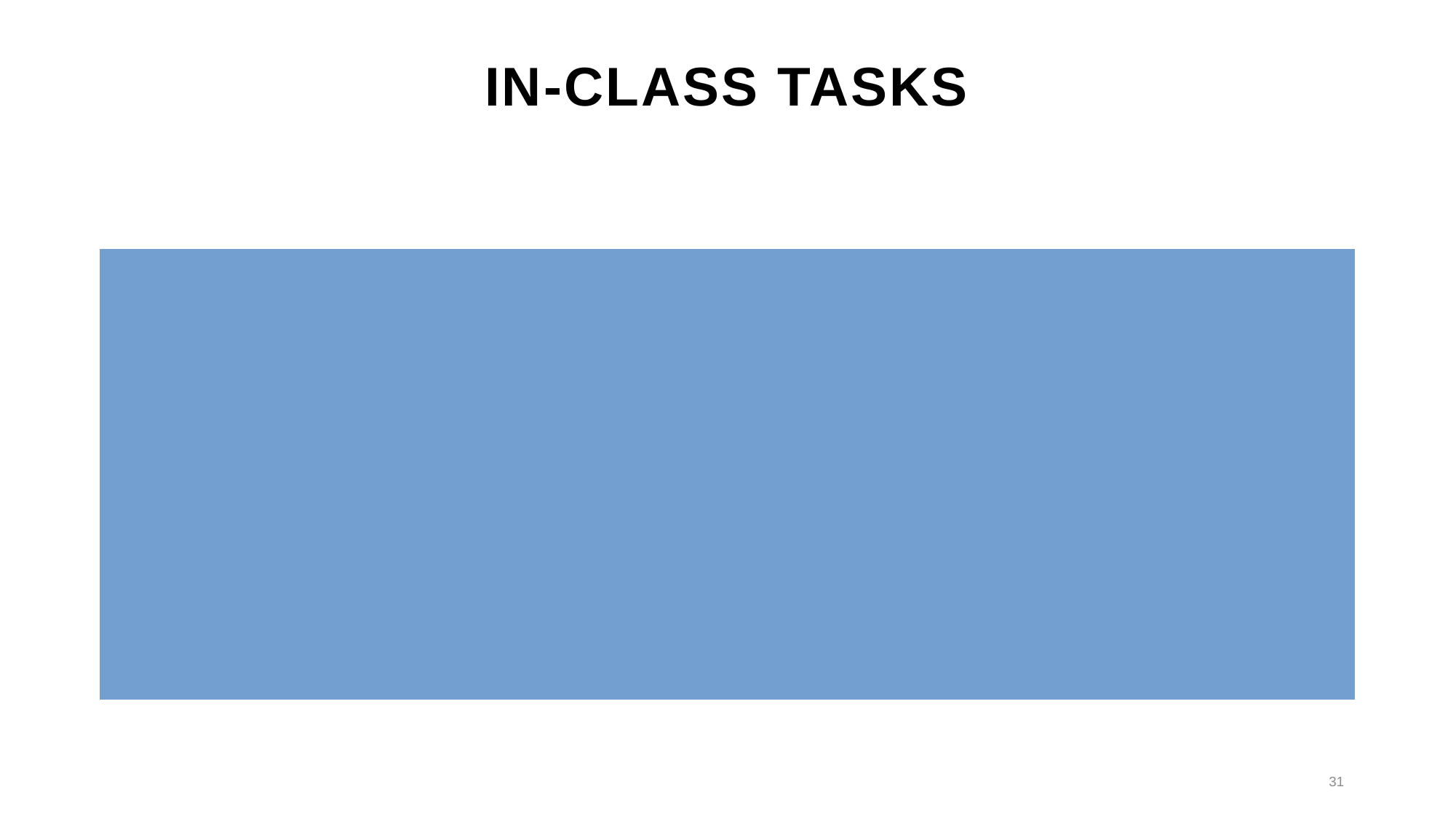

# IN-CLASS TASKS
TASK 1:
Change an ML model to KNN and see how KNN performs. Try to find the best k.

Try both approaches

31